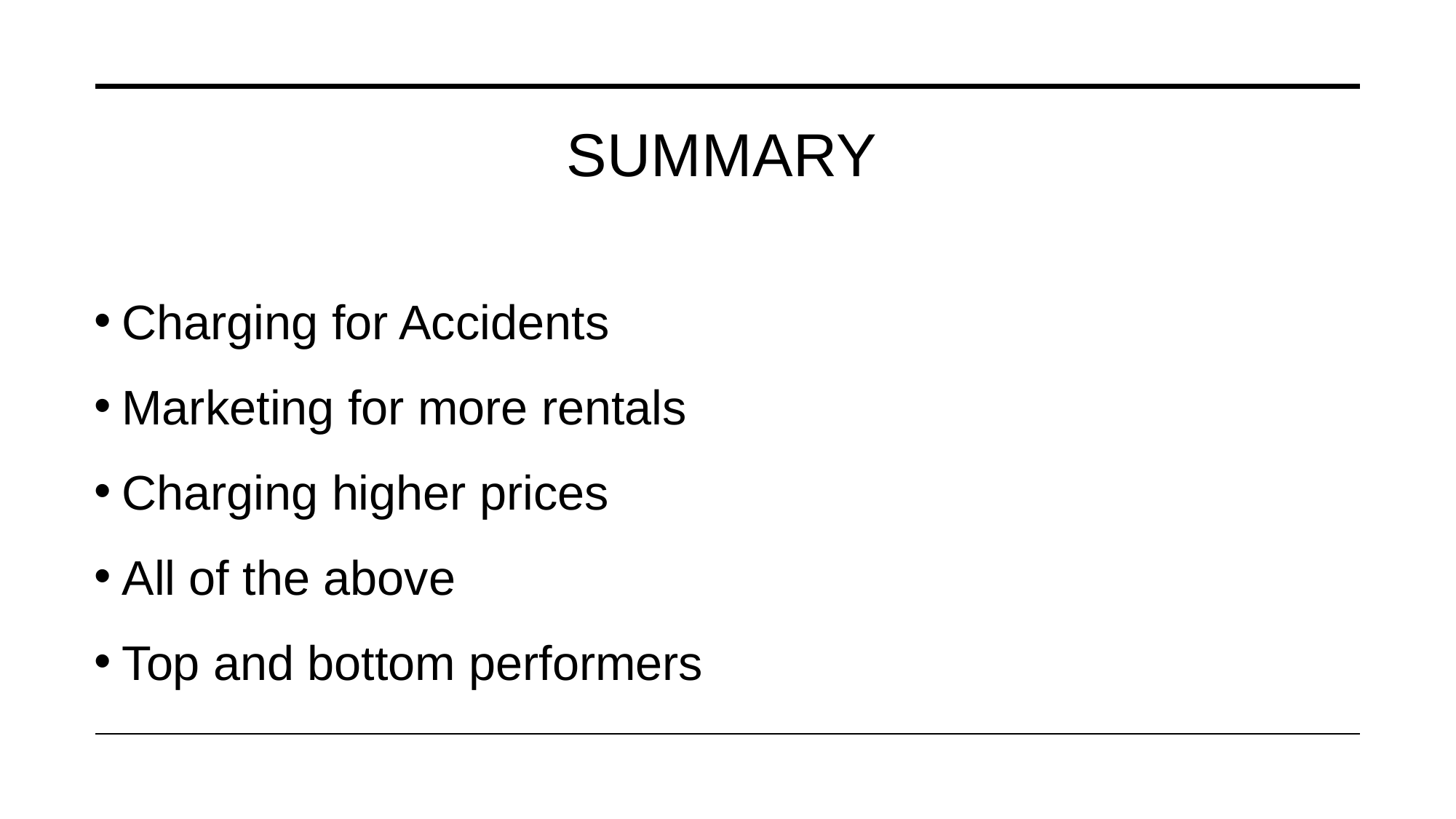

# Summary
Charging for Accidents
Marketing for more rentals
Charging higher prices
All of the above
Top and bottom performers